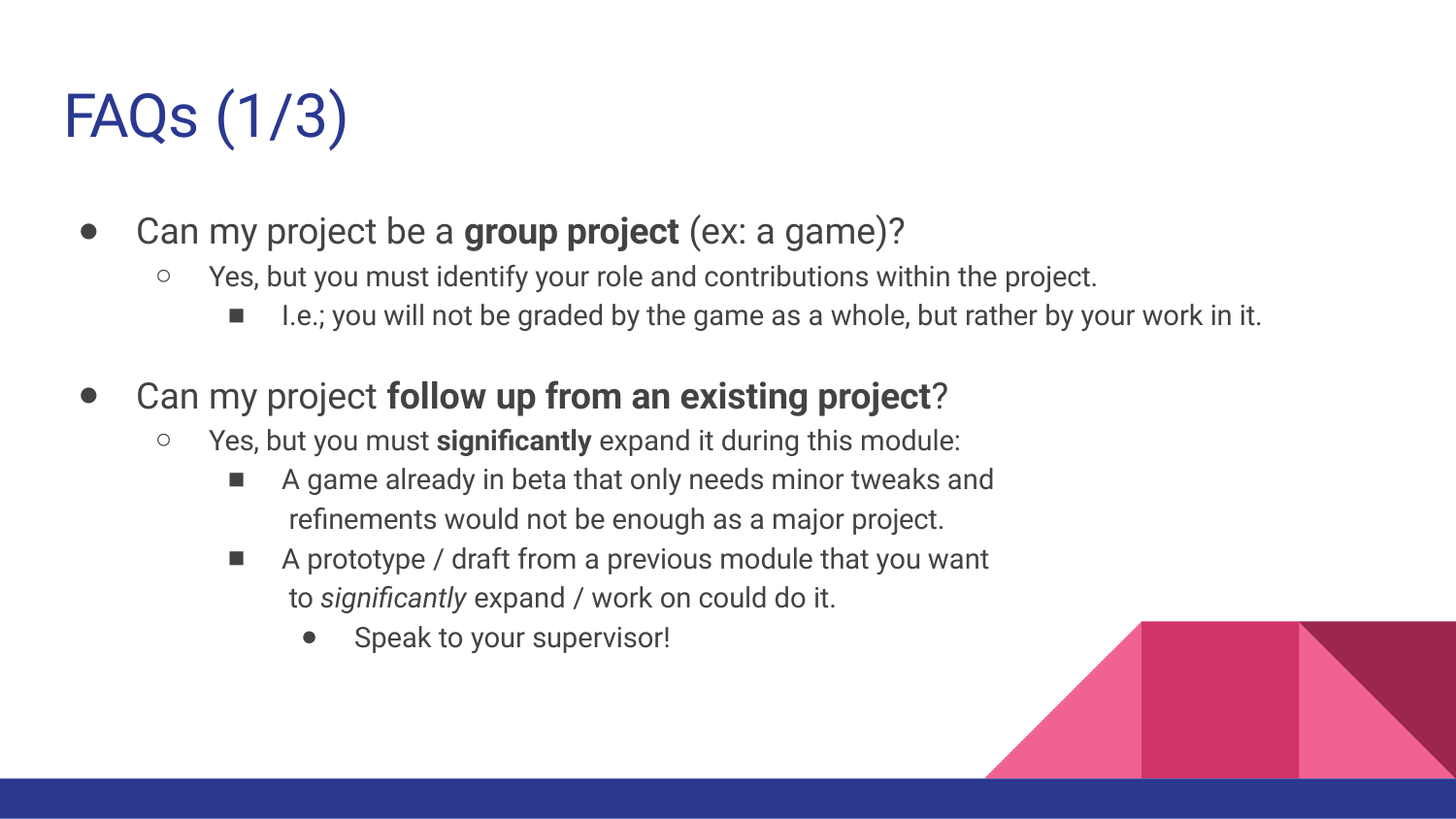

# FAQs (1/3)
Can my project be a group project (ex: a game)?
Yes, but you must identify your role and contributions within the project.
I.e.; you will not be graded by the game as a whole, but rather by your work in it.

Can my project follow up from an existing project?
Yes, but you must signiﬁcantly expand it during this module:
A game already in beta that only needs minor tweaks and  reﬁnements would not be enough as a major project.
A prototype / draft from a previous module that you want  to signiﬁcantly expand / work on could do it.
Speak to your supervisor!